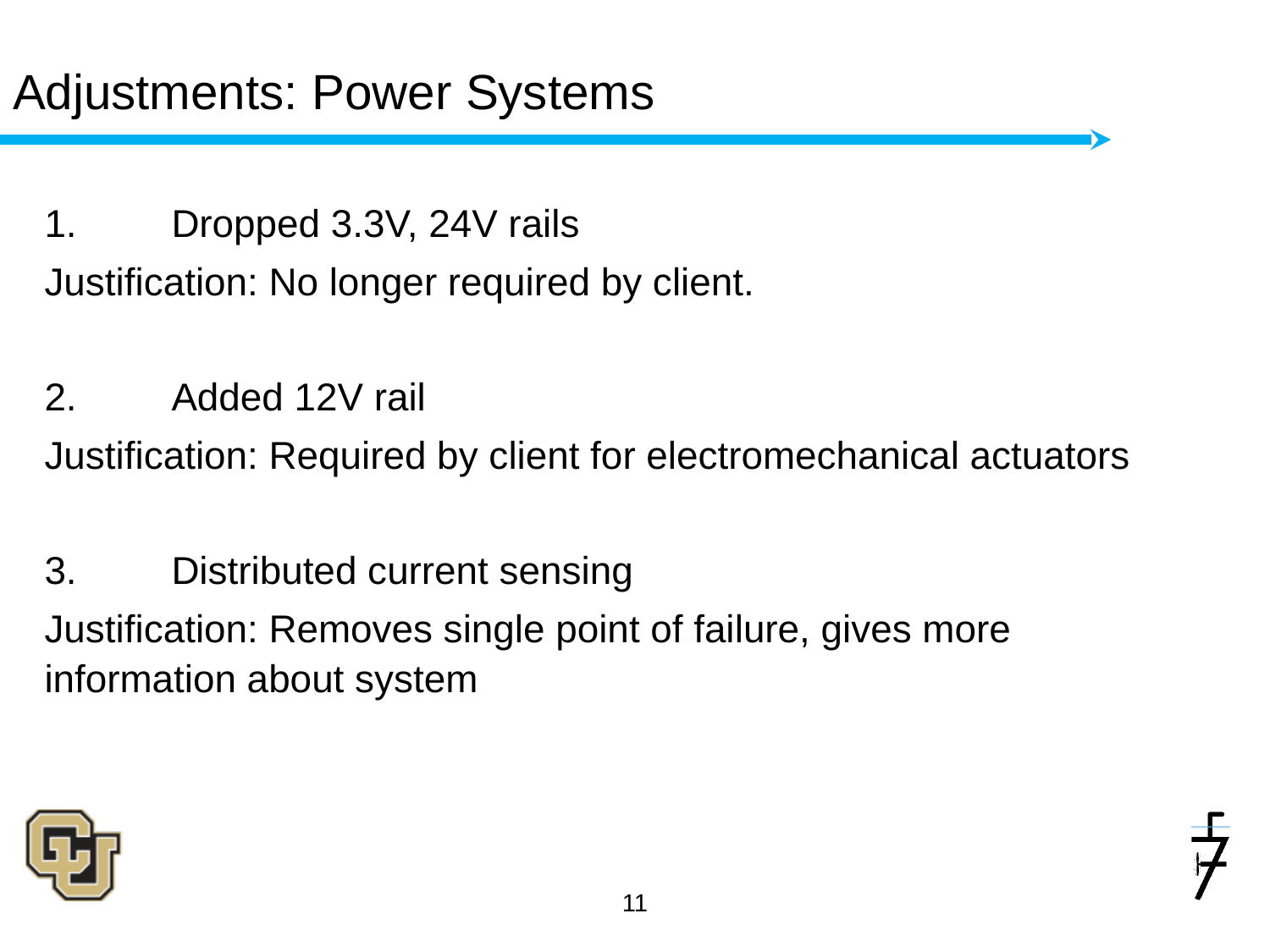

# Adjustments: Power Systems
1.	Dropped 3.3V, 24V rails
Justification: No longer required by client.

2.	Added 12V rail
Justification: Required by client for electromechanical actuators

3.	Distributed current sensing
Justification: Removes single point of failure, gives more information about system
11